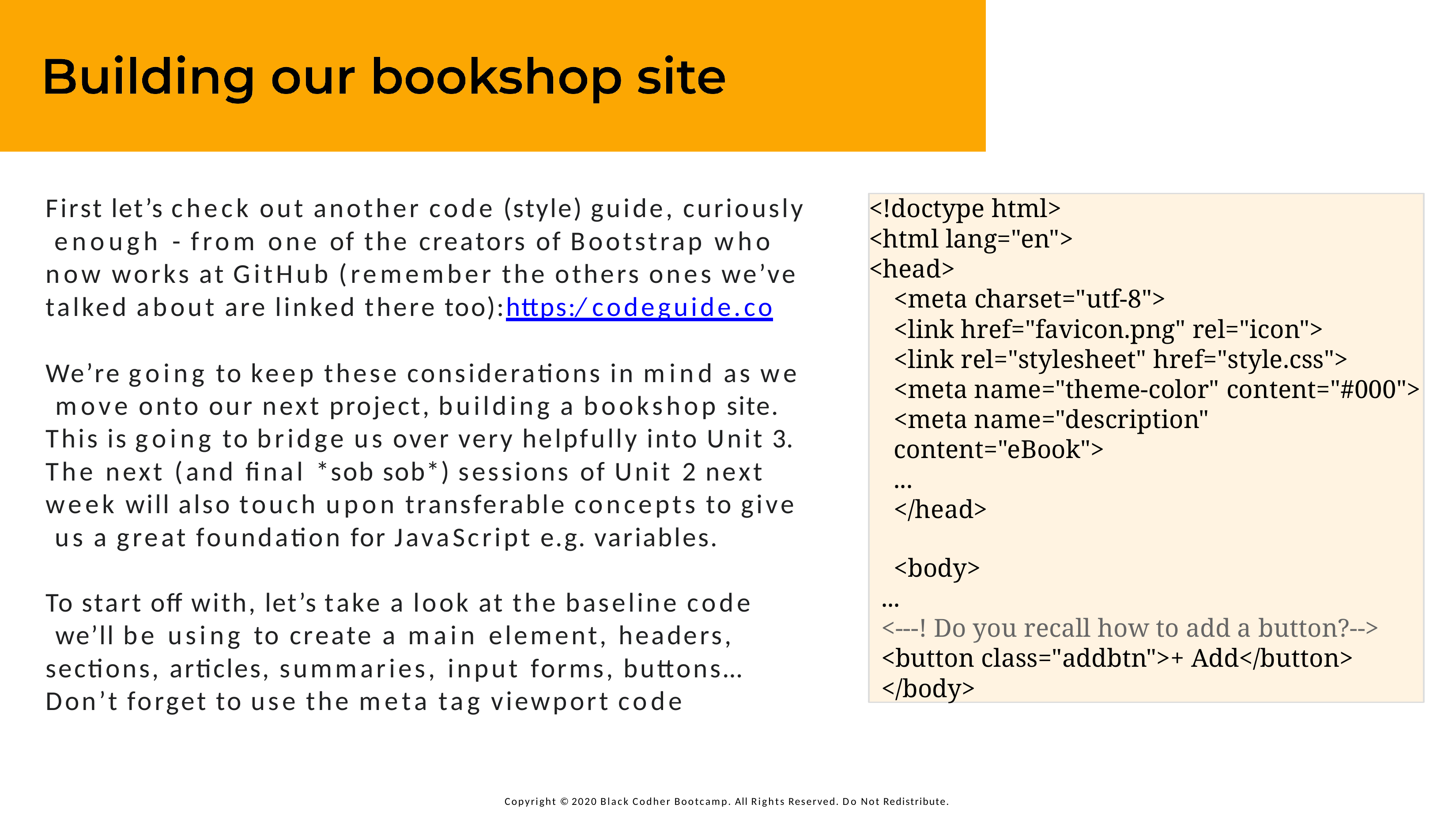

# First let’s check out another code (style) guide, curiously  enough - from one of the creators of Bootstrap who  now works at GitHub (remember the others ones we’ve  talked about are linked there too):https:/ codeguide.co
<!doctype html>
<html lang="en">
<head>
<meta charset="utf-8">
<link href="favicon.png" rel="icon">
<link rel="stylesheet" href="style.css">
<meta name="theme-color" content="#000">
<meta name="description" content="eBook">
...
</head>

<body>
...
<---! Do you recall how to add a button?-->
<button class="addbtn">+ Add</button>
</body>
We’re going to keep these considerations in mind as we  move onto our next project, building a bookshop site.
This is going to bridge us over very helpfully into Unit 3.  The next (and ﬁnal *sob sob*) sessions of Unit 2 next  week will also touch upon transferable concepts to give  us a great foundation for JavaScript e.g. variables.

To start off with, let’s take a look at the baseline code  we’ll be using to create a main element, headers,  sections, articles, summaries, input forms, buttons…  Don’t forget to use the meta tag viewport code
Copyright © 2020 Black Codher Bootcamp. All Rights Reserved. Do Not Redistribute.